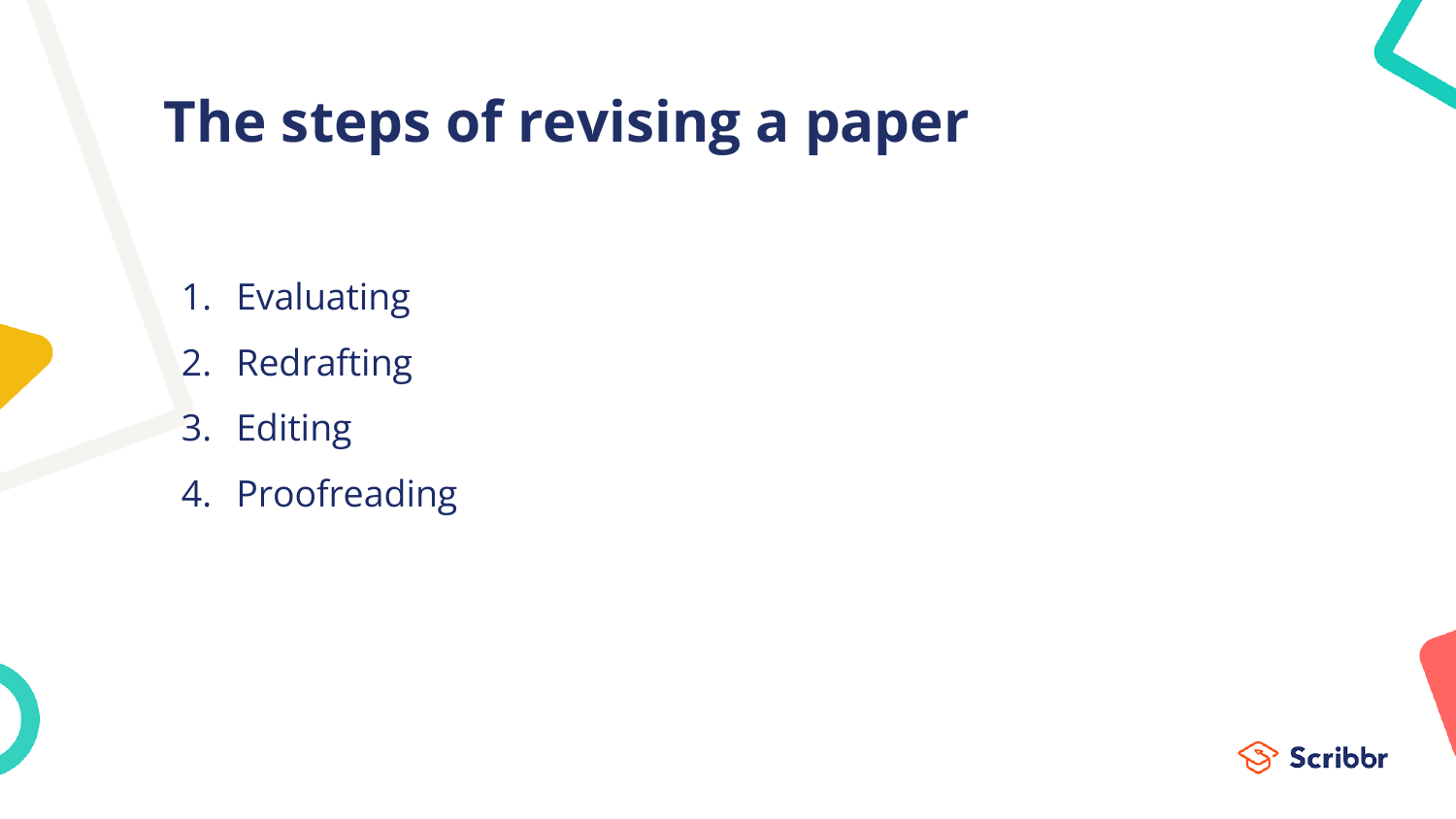

# The steps of revising a paper
Evaluating
Redrafting
Editing
Proofreading